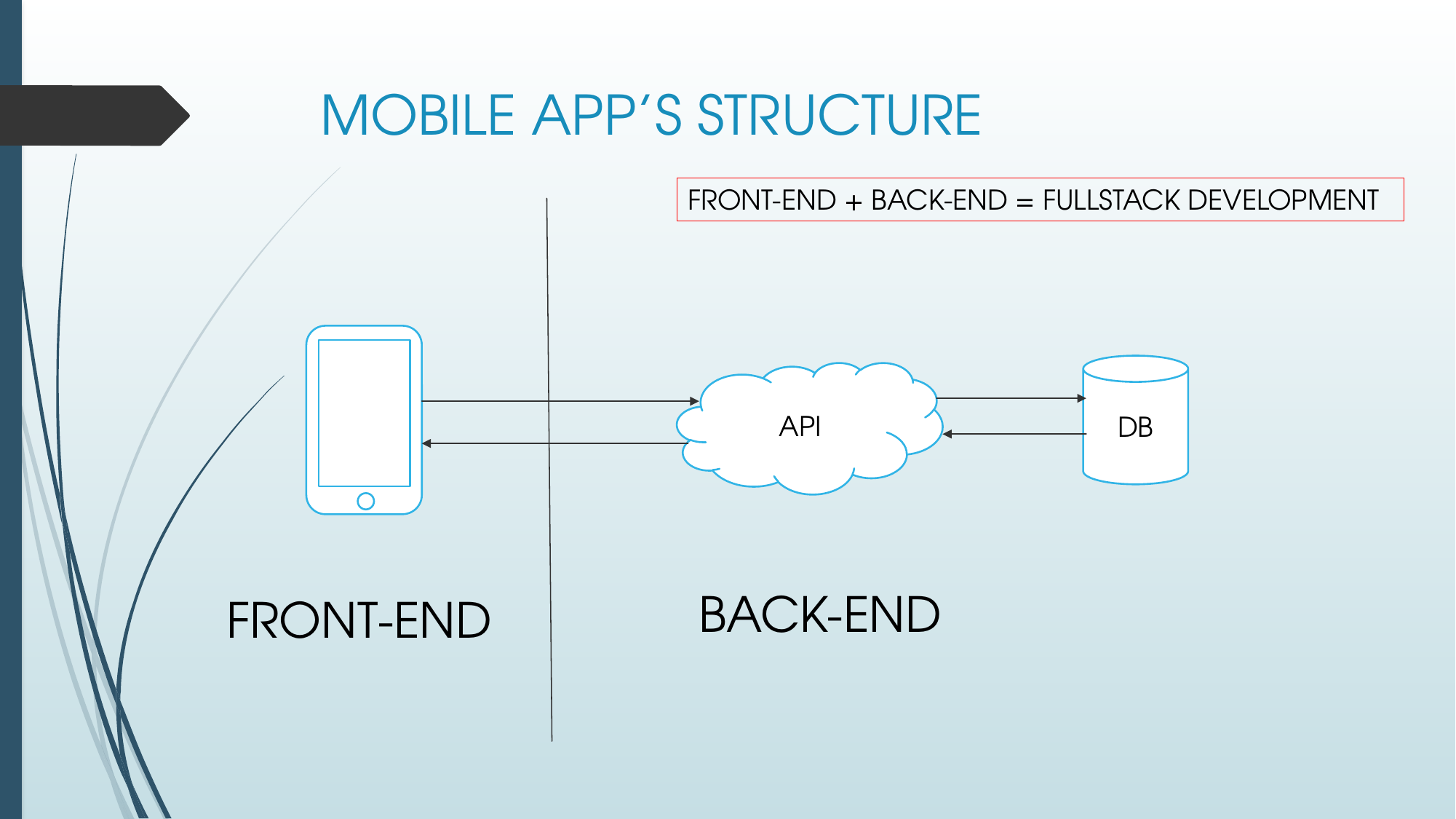

# MOBILE APP’S STRUCTURE
FRONT-END + BACK-END = FULLSTACK DEVELOPMENT

DB
API
BACK-END
FRONT-END